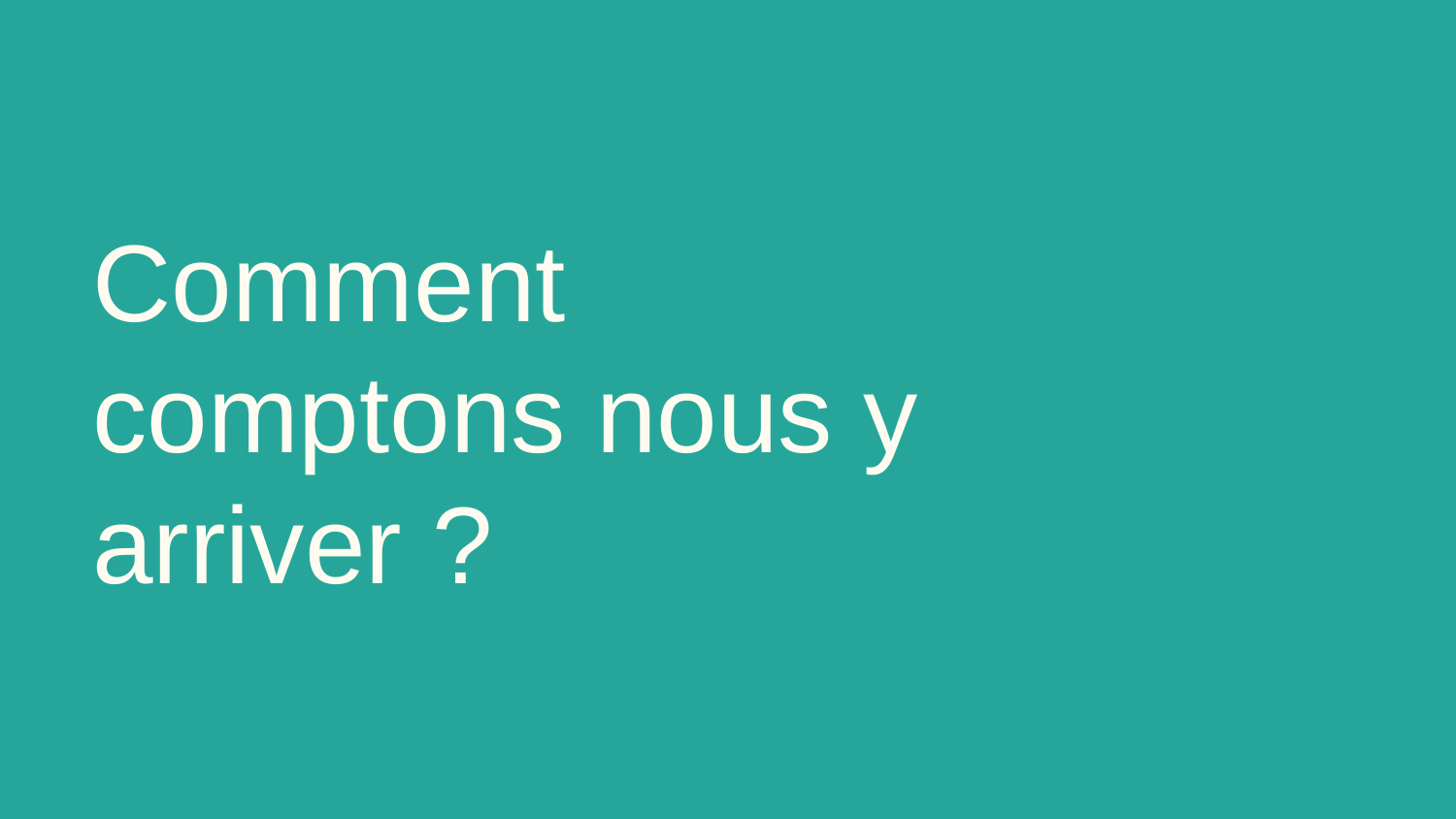

# Comment comptons nous y arriver ?